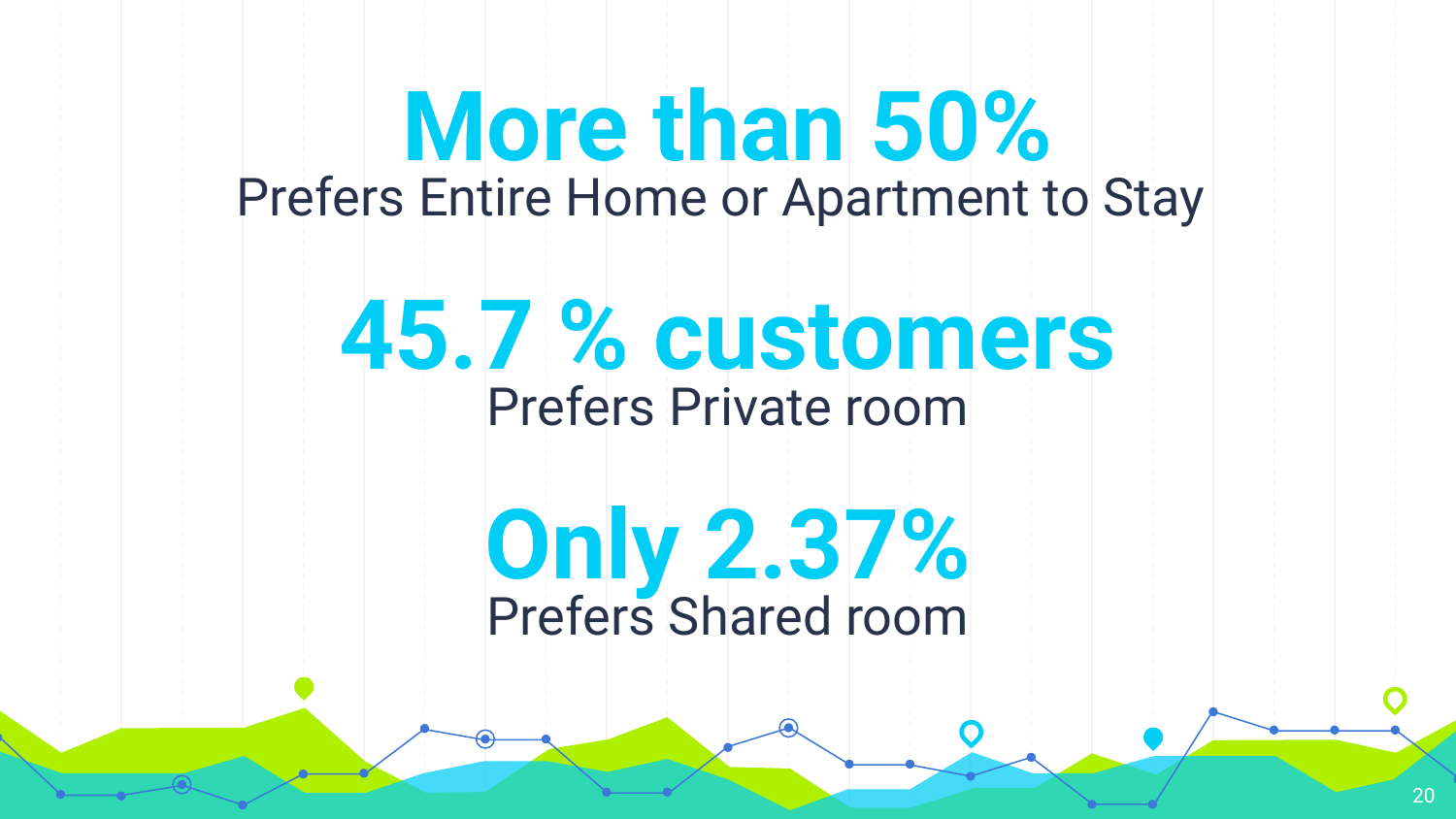

More than 50%
Prefers Entire Home or Apartment to Stay
45.7 % customers
Prefers Private room
Only 2.37%
Prefers Shared room
20